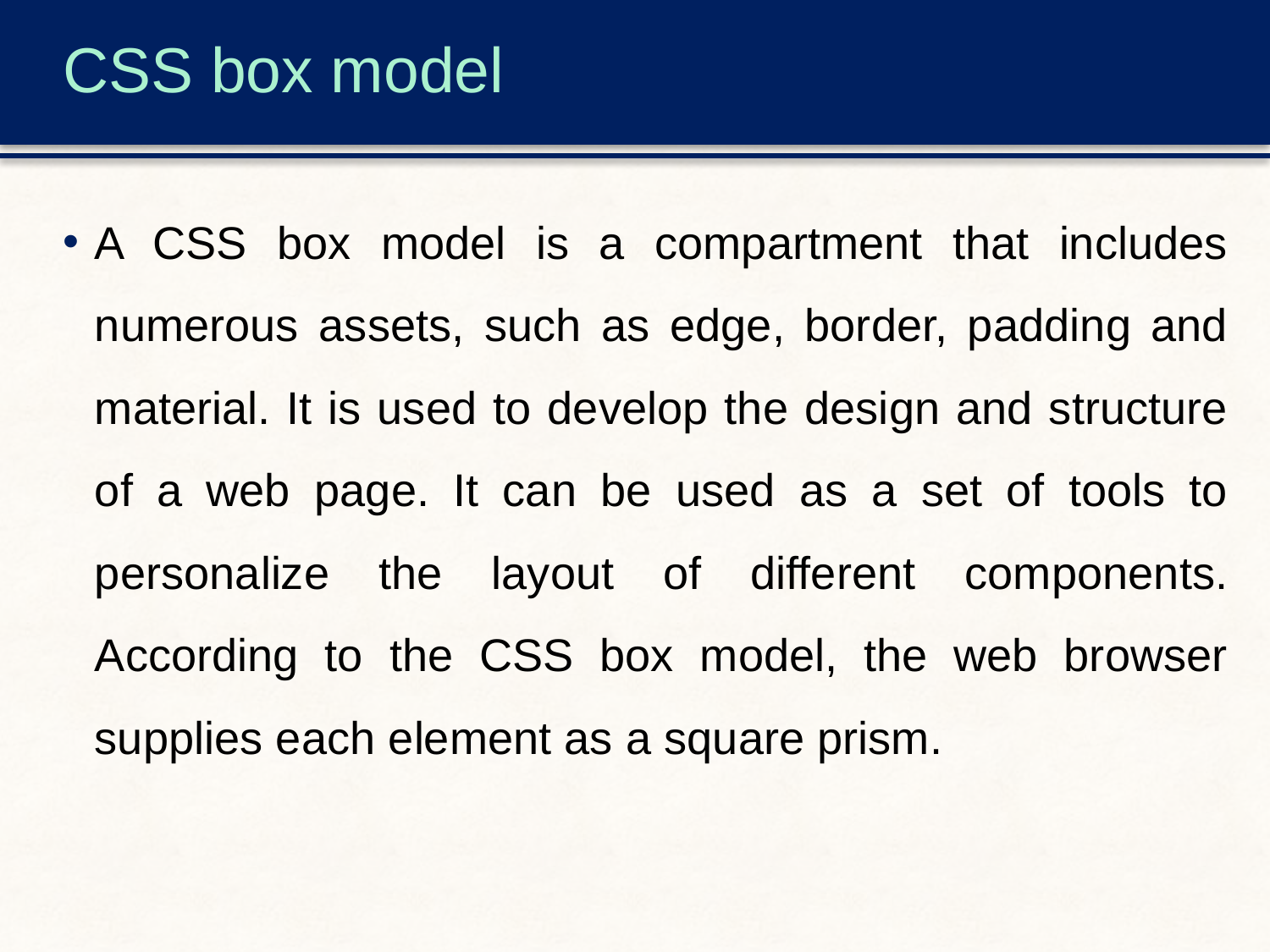

# CSS box model
A CSS box model is a compartment that includes numerous assets, such as edge, border, padding and material. It is used to develop the design and structure of a web page. It can be used as a set of tools to personalize the layout of different components. According to the CSS box model, the web browser supplies each element as a square prism.